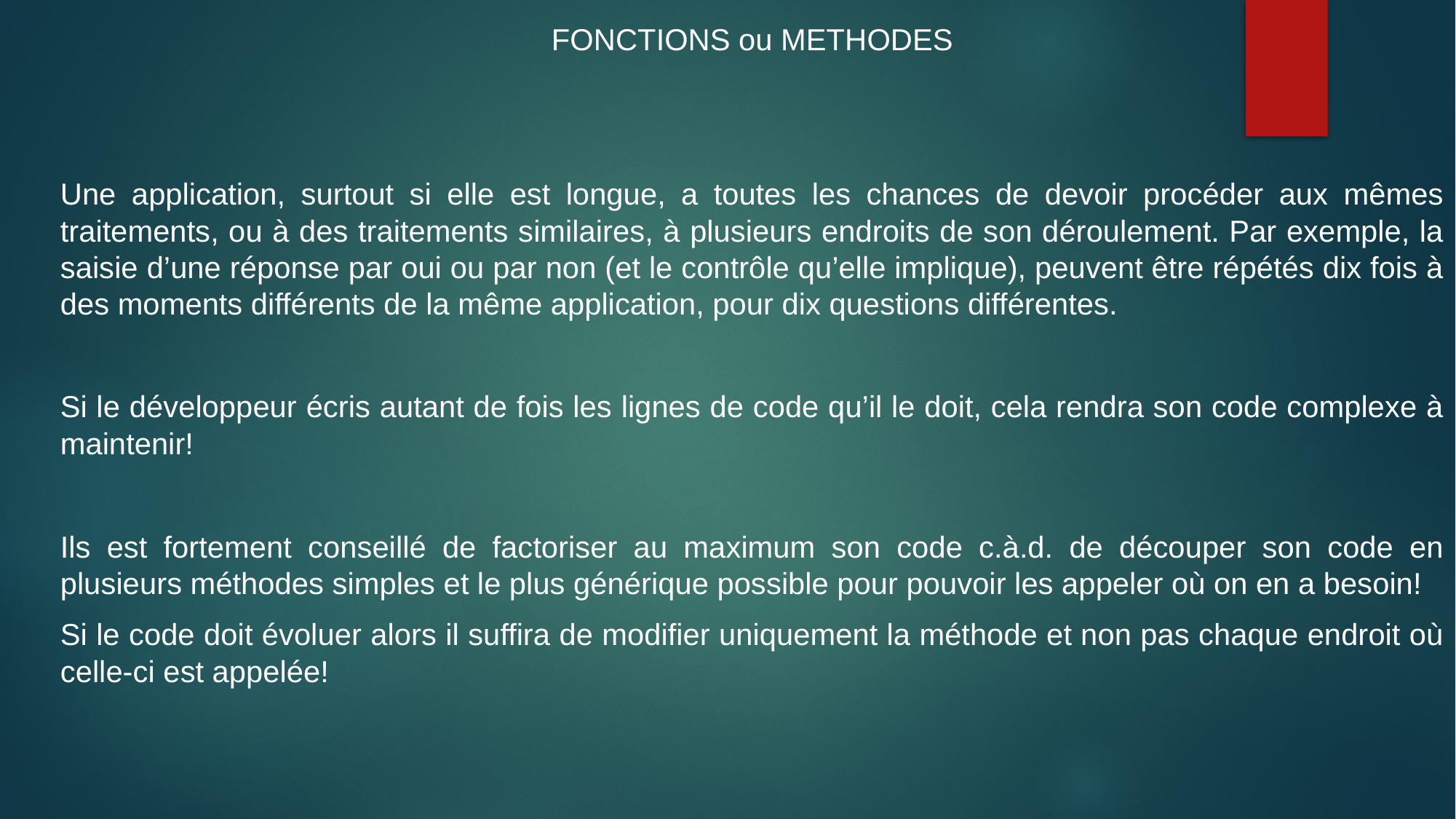

FONCTIONS ou METHODES

Une application, surtout si elle est longue, a toutes les chances de devoir procéder aux mêmes traitements, ou à des traitements similaires, à plusieurs endroits de son déroulement. Par exemple, la saisie d’une réponse par oui ou par non (et le contrôle qu’elle implique), peuvent être répétés dix fois à des moments différents de la même application, pour dix questions différentes.

Si le développeur écris autant de fois les lignes de code qu’il le doit, cela rendra son code complexe à maintenir!

Ils est fortement conseillé de factoriser au maximum son code c.à.d. de découper son code en plusieurs méthodes simples et le plus générique possible pour pouvoir les appeler où on en a besoin!
Si le code doit évoluer alors il suffira de modifier uniquement la méthode et non pas chaque endroit où celle-ci est appelée!